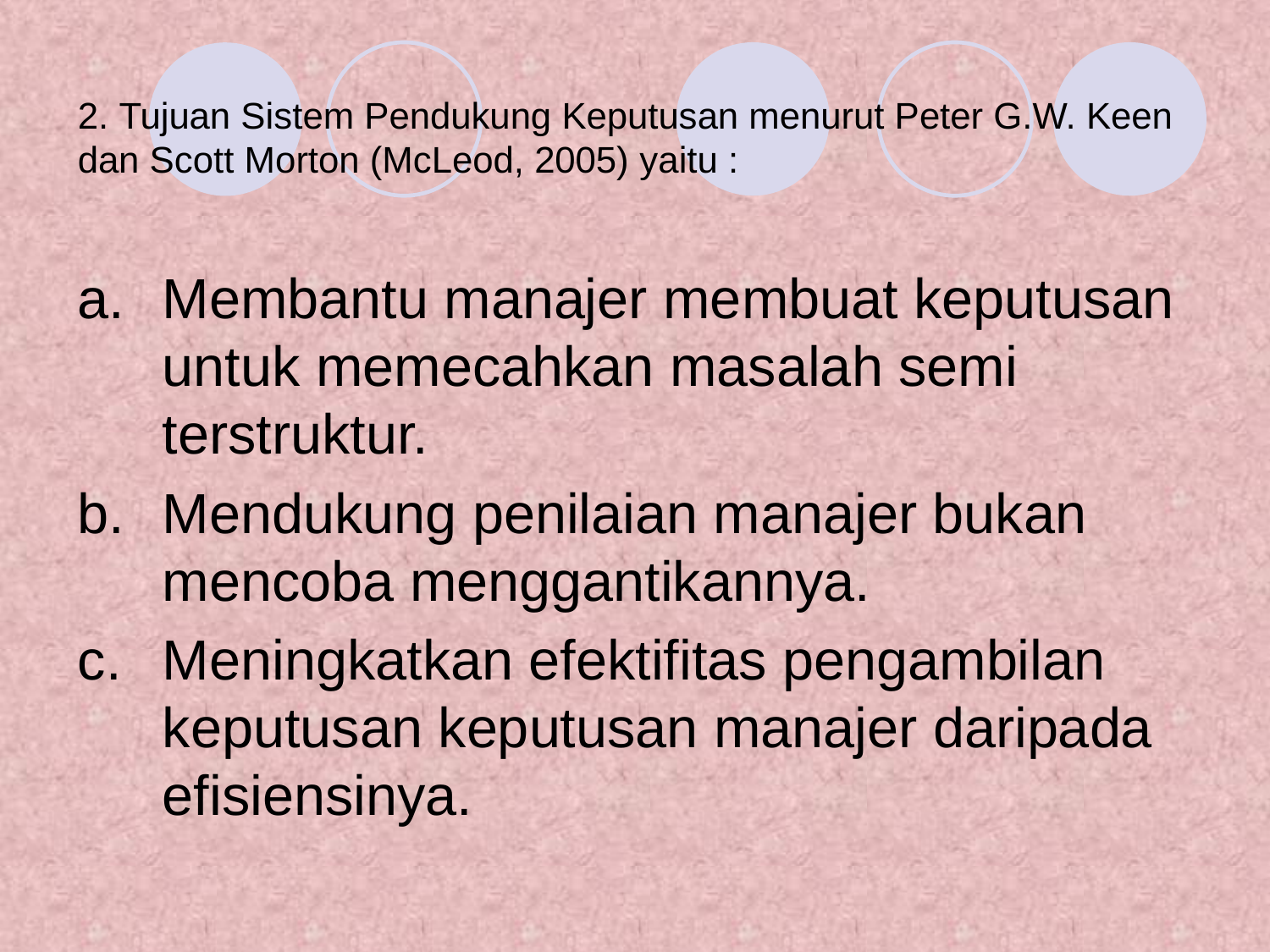

# 2. Tujuan Sistem Pendukung Keputusan menurut Peter G.W. Keen dan Scott Morton (McLeod, 2005) yaitu :
Membantu manajer membuat keputusan untuk memecahkan masalah semi terstruktur.
Mendukung penilaian manajer bukan mencoba menggantikannya.
Meningkatkan efektifitas pengambilan keputusan keputusan manajer daripada efisiensinya.